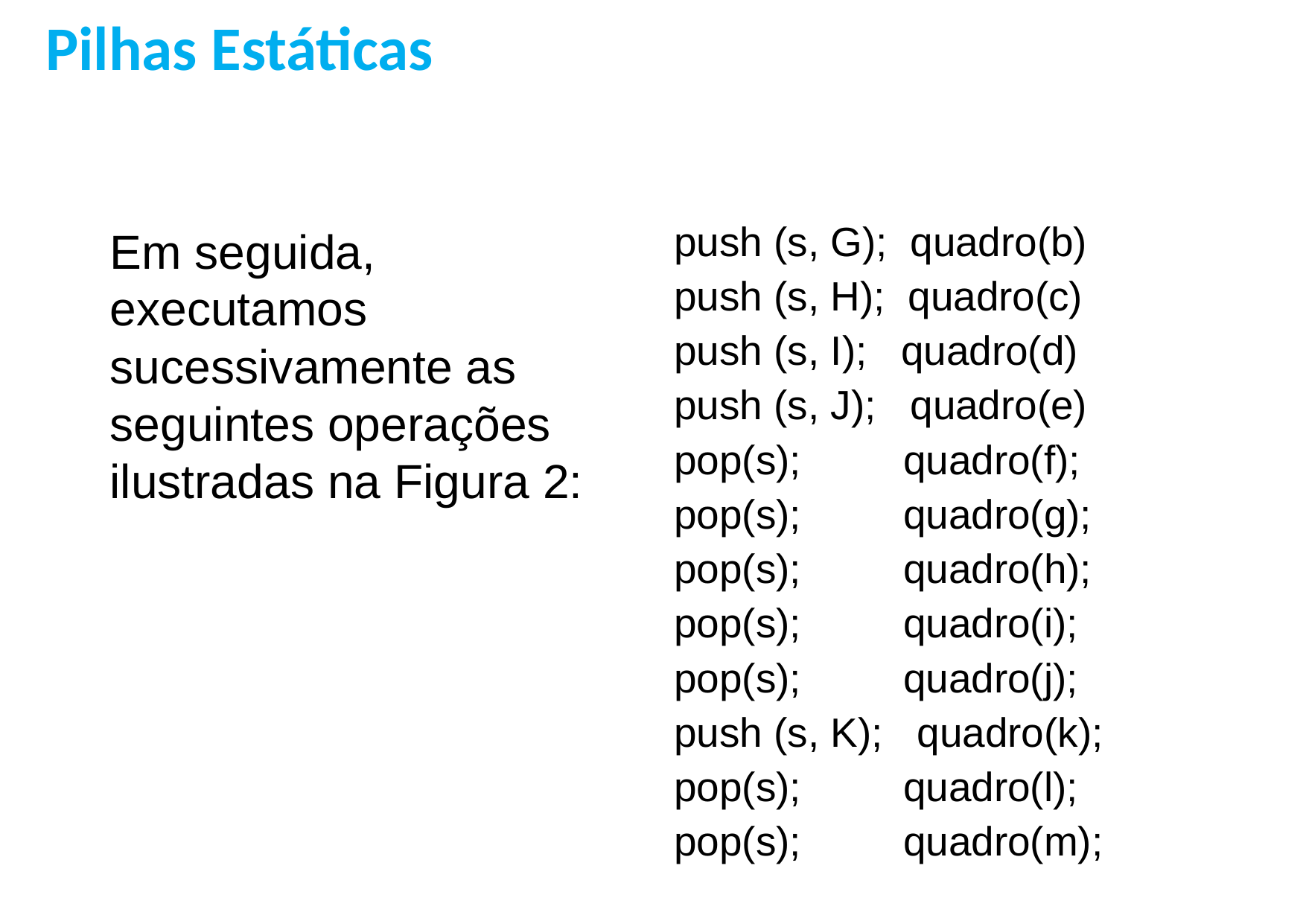

Pilhas Estáticas
Em seguida, executamos sucessivamente as seguintes operações ilustradas na Figura 2:
push (s, G);  quadro(b)
push (s, H);  quadro(c)
push (s, I);   quadro(d)
push (s, J);   quadro(e)
pop(s);         quadro(f);
pop(s);         quadro(g);
pop(s);         quadro(h);
pop(s);         quadro(i);
pop(s);         quadro(j);
push (s, K);   quadro(k);
pop(s);         quadro(l);
pop(s);         quadro(m);